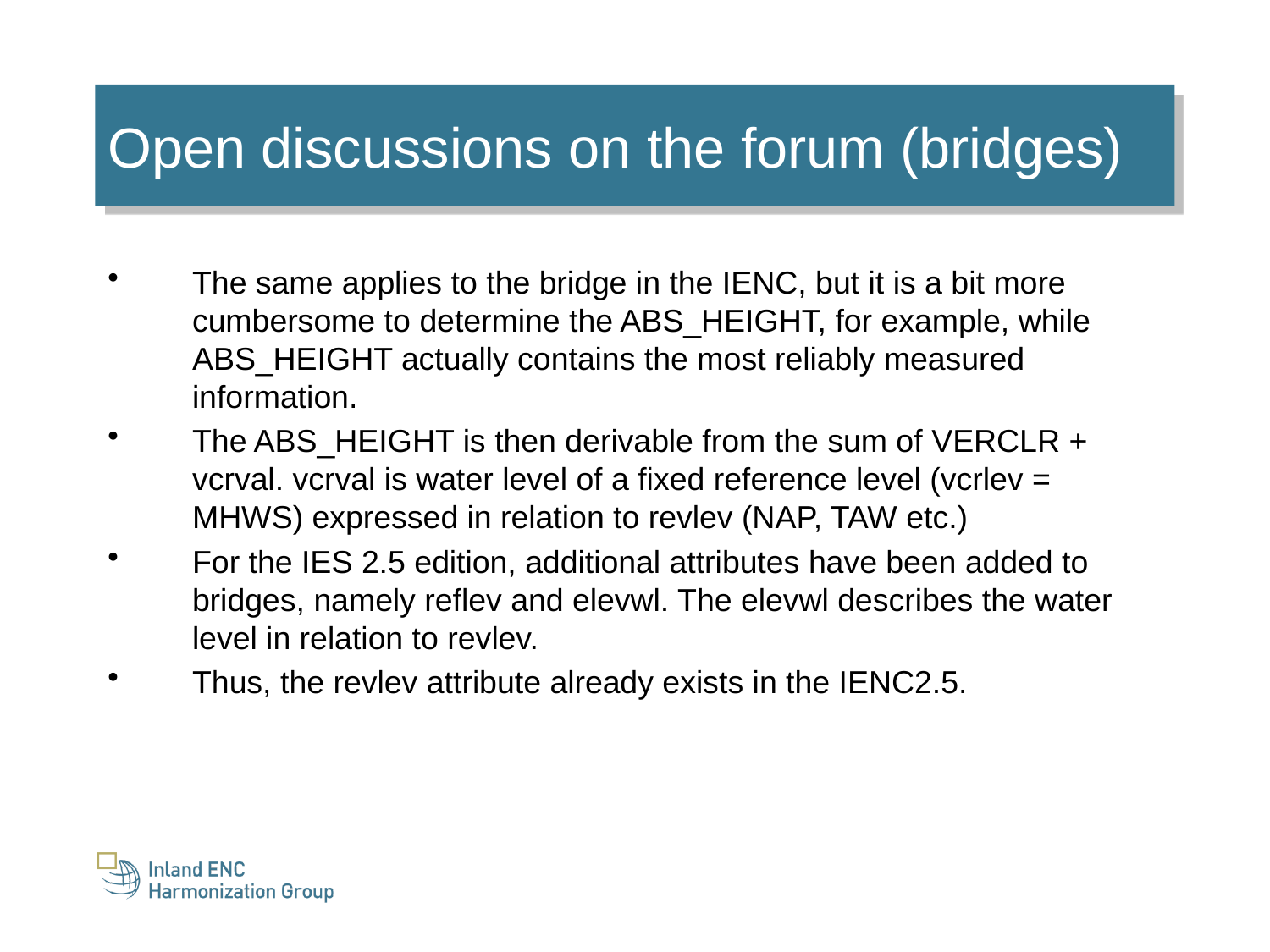

Open discussions on the forum (bridges)
The same applies to the bridge in the IENC, but it is a bit more cumbersome to determine the ABS_HEIGHT, for example, while ABS_HEIGHT actually contains the most reliably measured information.
The ABS_HEIGHT is then derivable from the sum of VERCLR + vcrval. vcrval is water level of a fixed reference level (vcrlev = MHWS) expressed in relation to revlev (NAP, TAW etc.)
For the IES 2.5 edition, additional attributes have been added to bridges, namely reflev and elevwl. The elevwl describes the water level in relation to revlev.
Thus, the revlev attribute already exists in the IENC2.5.